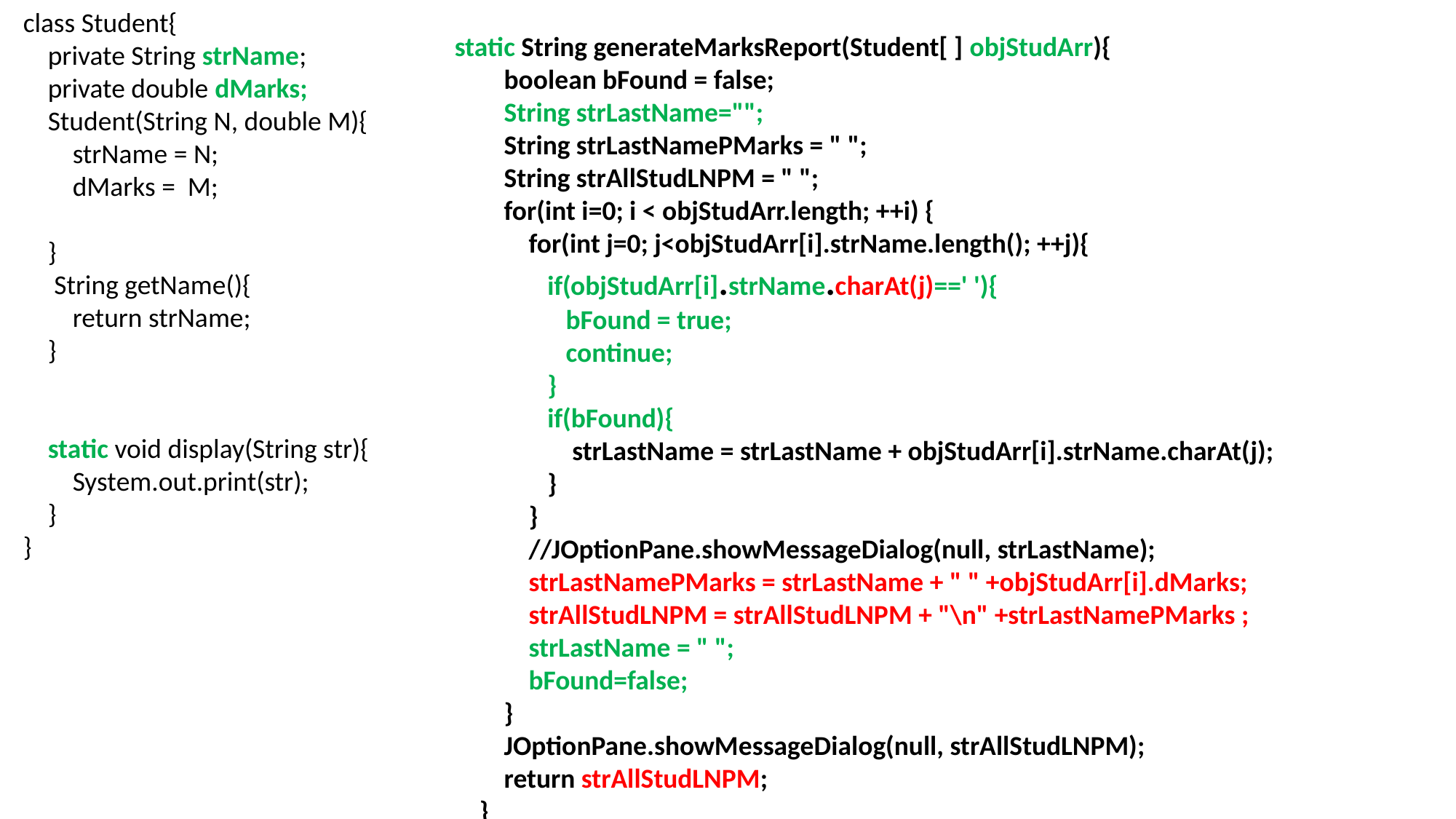

class Student{
    private String strName;
    private double dMarks;
    Student(String N, double M){
        strName = N;
        dMarks =  M;

    }
     String getName(){
        return strName;
    }

    static void display(String str){
        System.out.print(str);
    }
}
static String generateMarksReport(Student[ ] objStudArr){
        boolean bFound = false;
        String strLastName="";
        String strLastNamePMarks = " ";
        String strAllStudLNPM = " ";
        for(int i=0; i < objStudArr.length; ++i) {
            for(int j=0; j<objStudArr[i].strName.length(); ++j){
               if(objStudArr[i].strName.charAt(j)==' '){
                  bFound = true;
                  continue;
               }
               if(bFound){
                   strLastName = strLastName + objStudArr[i].strName.charAt(j);
               }
            }
            //JOptionPane.showMessageDialog(null, strLastName);
            strLastNamePMarks = strLastName + " " +objStudArr[i].dMarks;
            strAllStudLNPM = strAllStudLNPM + "\n" +strLastNamePMarks ;
            strLastName = " ";
            bFound=false;
        }
        JOptionPane.showMessageDialog(null, strAllStudLNPM);
        return strAllStudLNPM;
    }